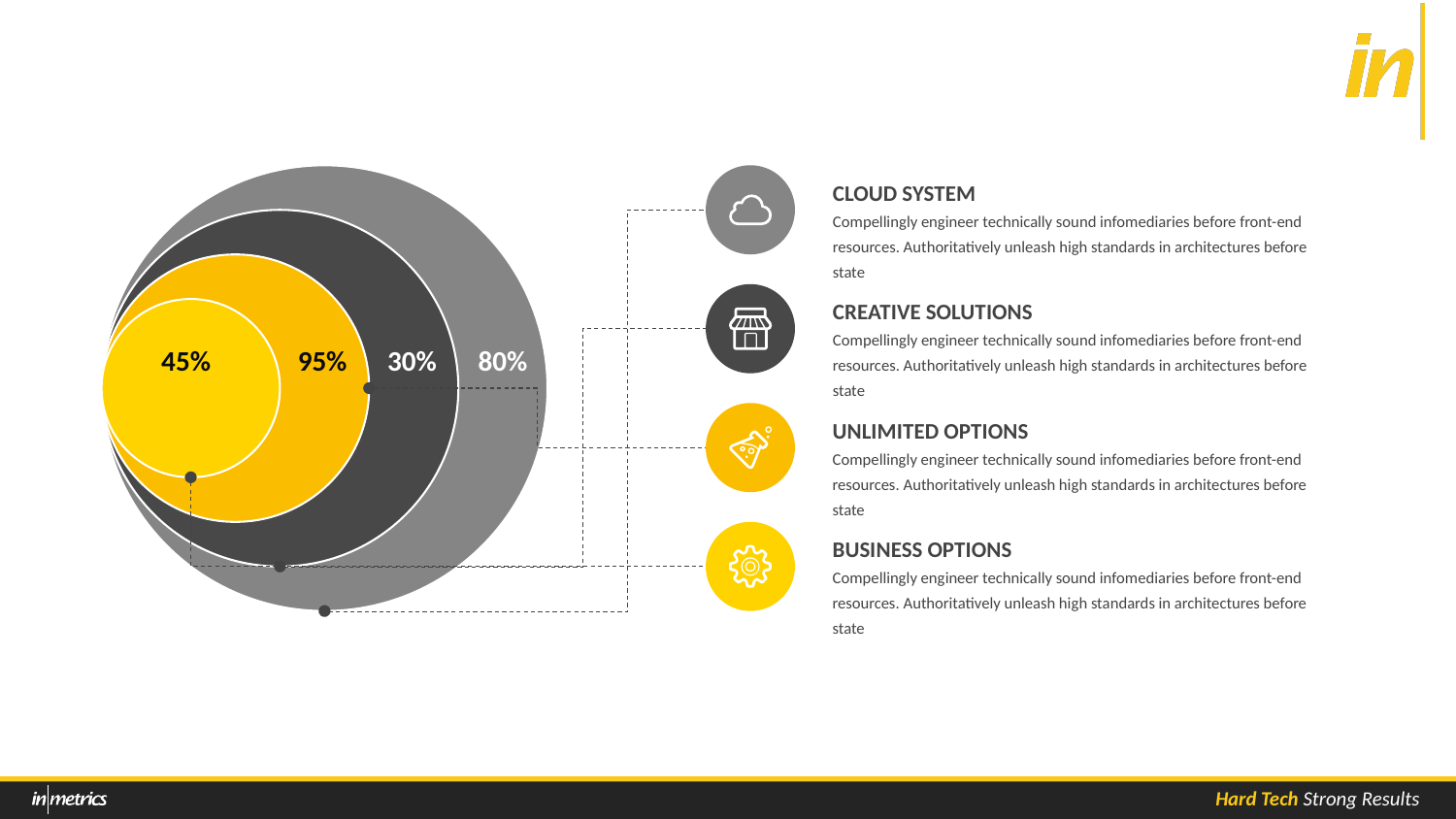

CLOUD SYSTEM
Compellingly engineer technically sound infomediaries before front-end resources. Authoritatively unleash high standards in architectures before state

CREATIVE SOLUTIONS
Compellingly engineer technically sound infomediaries before front-end resources. Authoritatively unleash high standards in architectures before state

45%
95%
30%
80%
UNLIMITED OPTIONS
Compellingly engineer technically sound infomediaries before front-end resources. Authoritatively unleash high standards in architectures before state

BUSINESS OPTIONS
Compellingly engineer technically sound infomediaries before front-end resources. Authoritatively unleash high standards in architectures before state